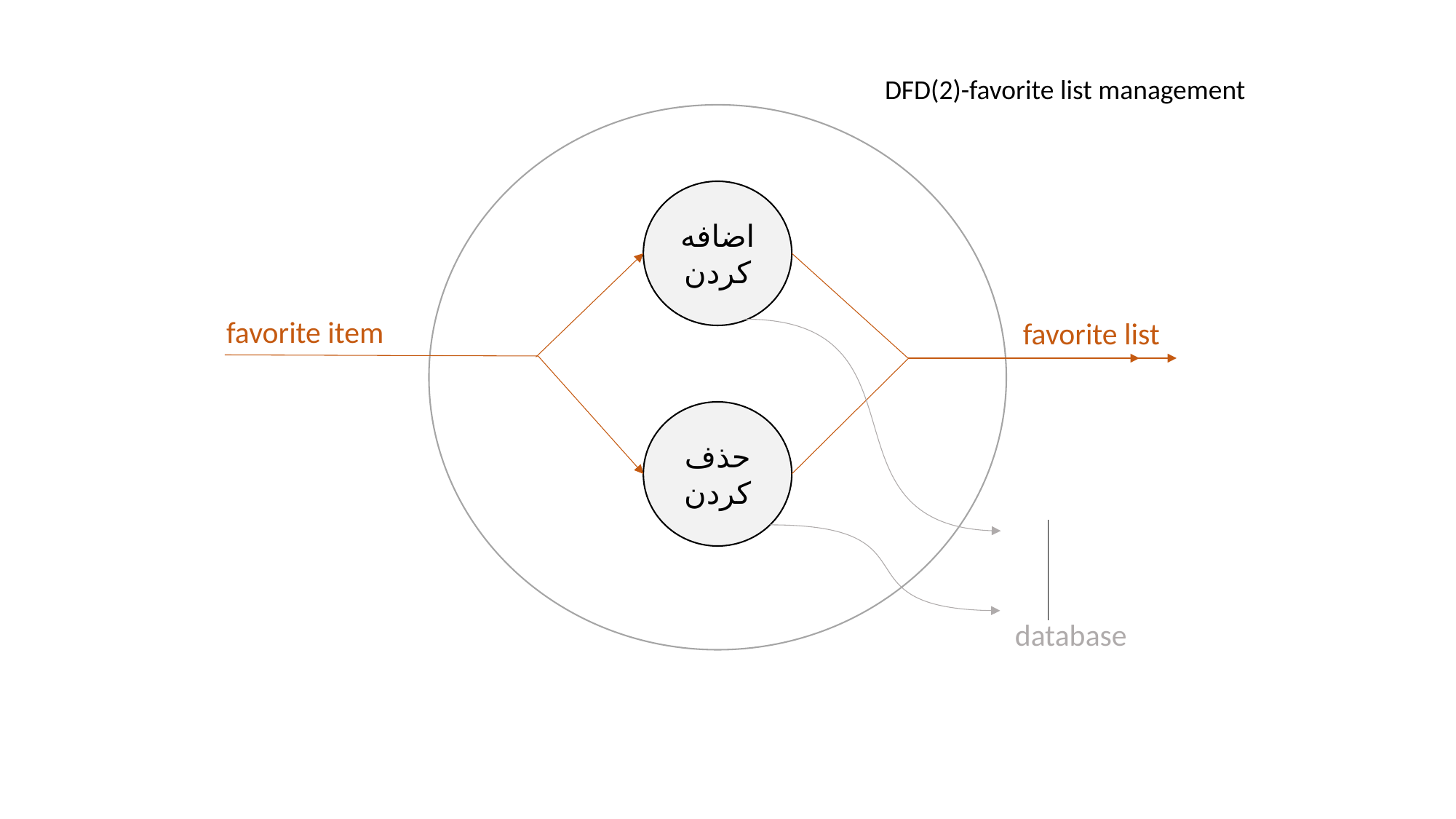

DFD(2)-favorite list management

اضافه کردن
favorite item
favorite list
حذف کردن

database